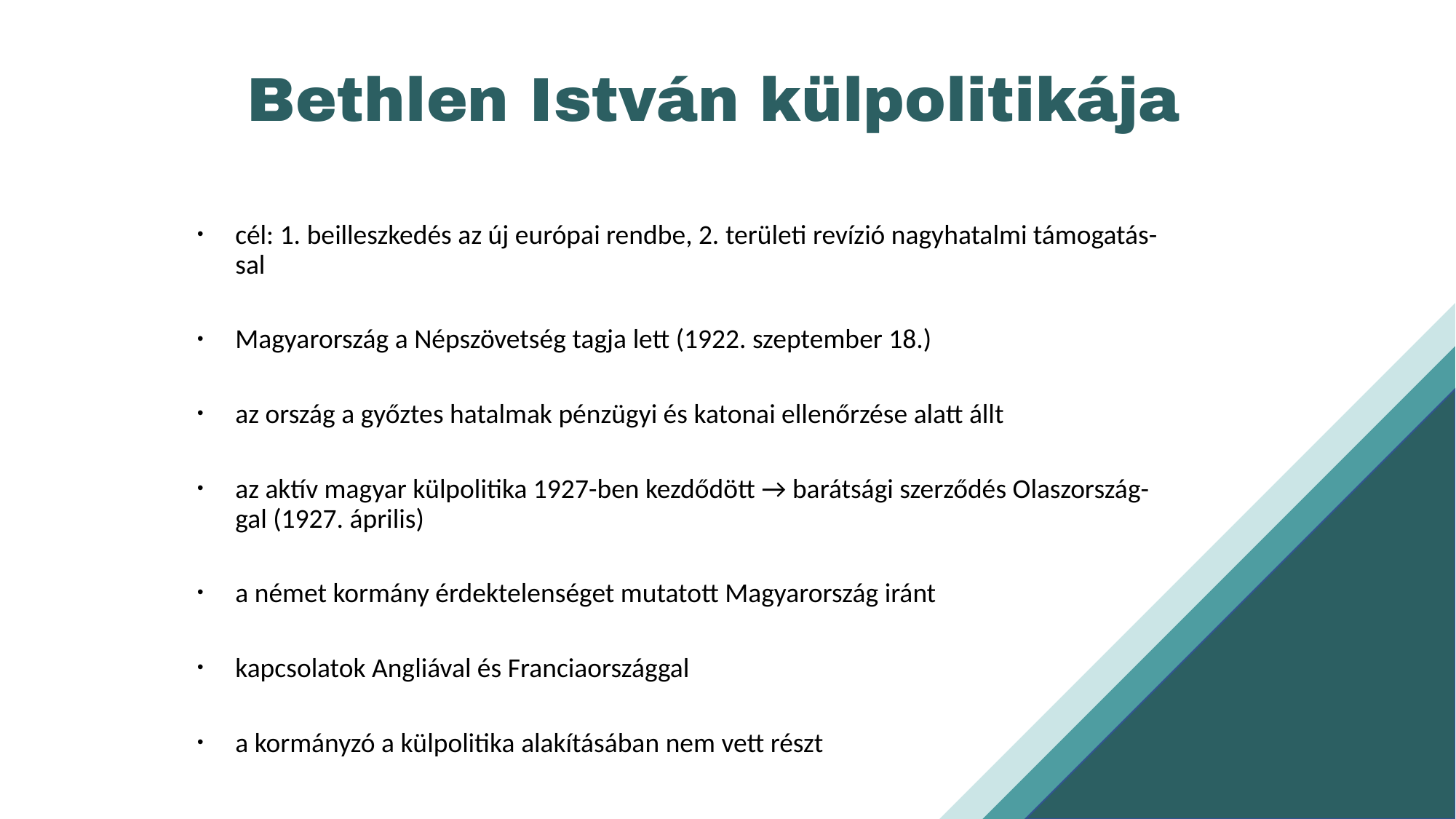

Bethlen István külpolitikája

cél: 1. beilleszkedés az új európai rendbe, 2. területi revízió nagyhatalmi támogatás-sal

Magyarország a Népszövetség tagja lett (1922. szeptember 18.)

az ország a győztes hatalmak pénzügyi és katonai ellenőrzése alatt állt

az aktív magyar külpolitika 1927-ben kezdődött → barátsági szerződés Olaszország-gal (1927. április)

a német kormány érdektelenséget mutatott Magyarország iránt

kapcsolatok Angliával és Franciaországgal

a kormányzó a külpolitika alakításában nem vett részt